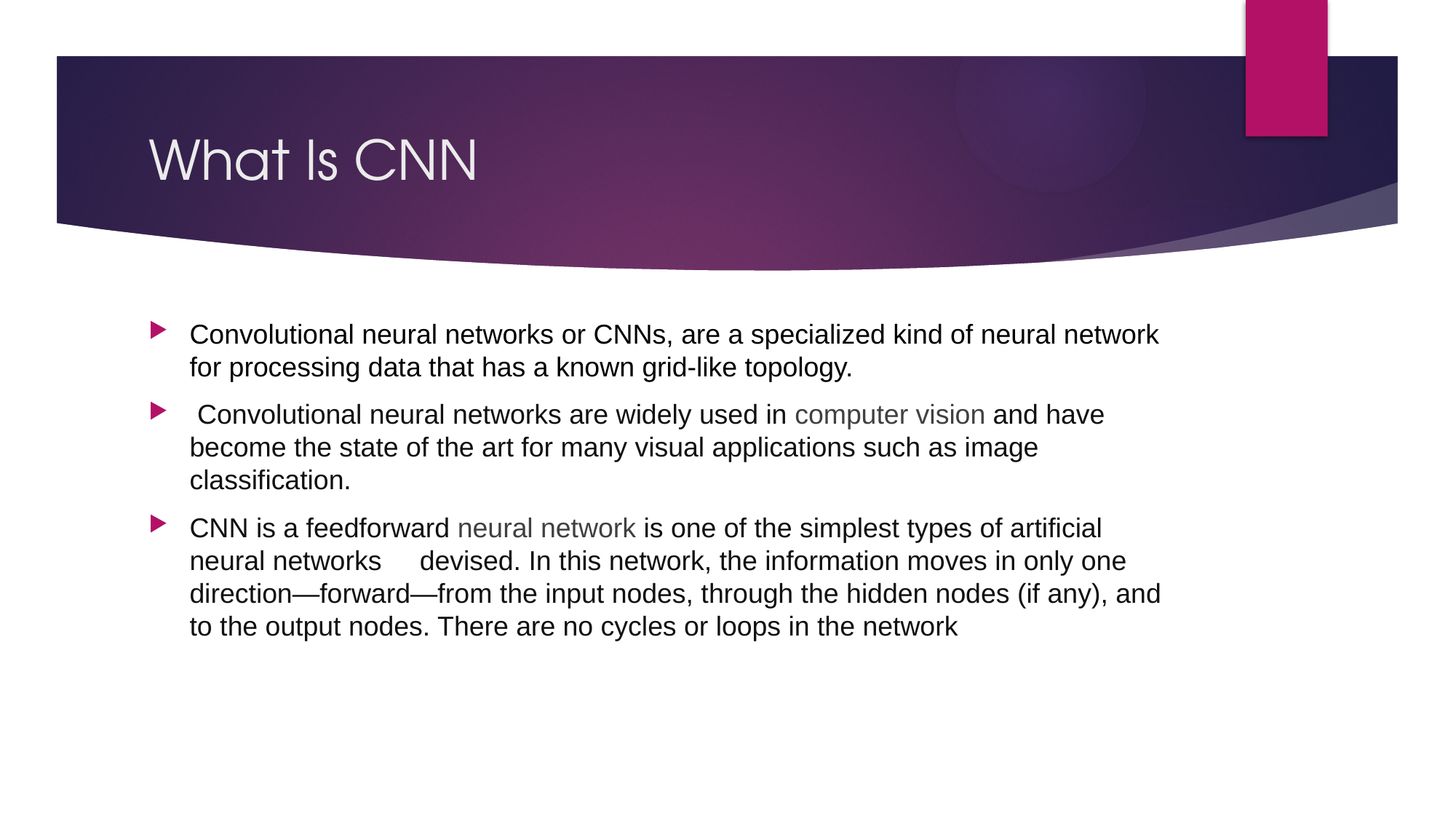

# What Is CNN
Convolutional neural networks or CNNs, are a specialized kind of neural network for processing data that has a known grid-like topology.
 Convolutional neural networks are widely used in computer vision and have become the state of the art for many visual applications such as image classification.
CNN is a feedforward neural network is one of the simplest types of artificial neural networks     devised. In this network, the information moves in only one direction—forward—from the input nodes, through the hidden nodes (if any), and to the output nodes. There are no cycles or loops in the network